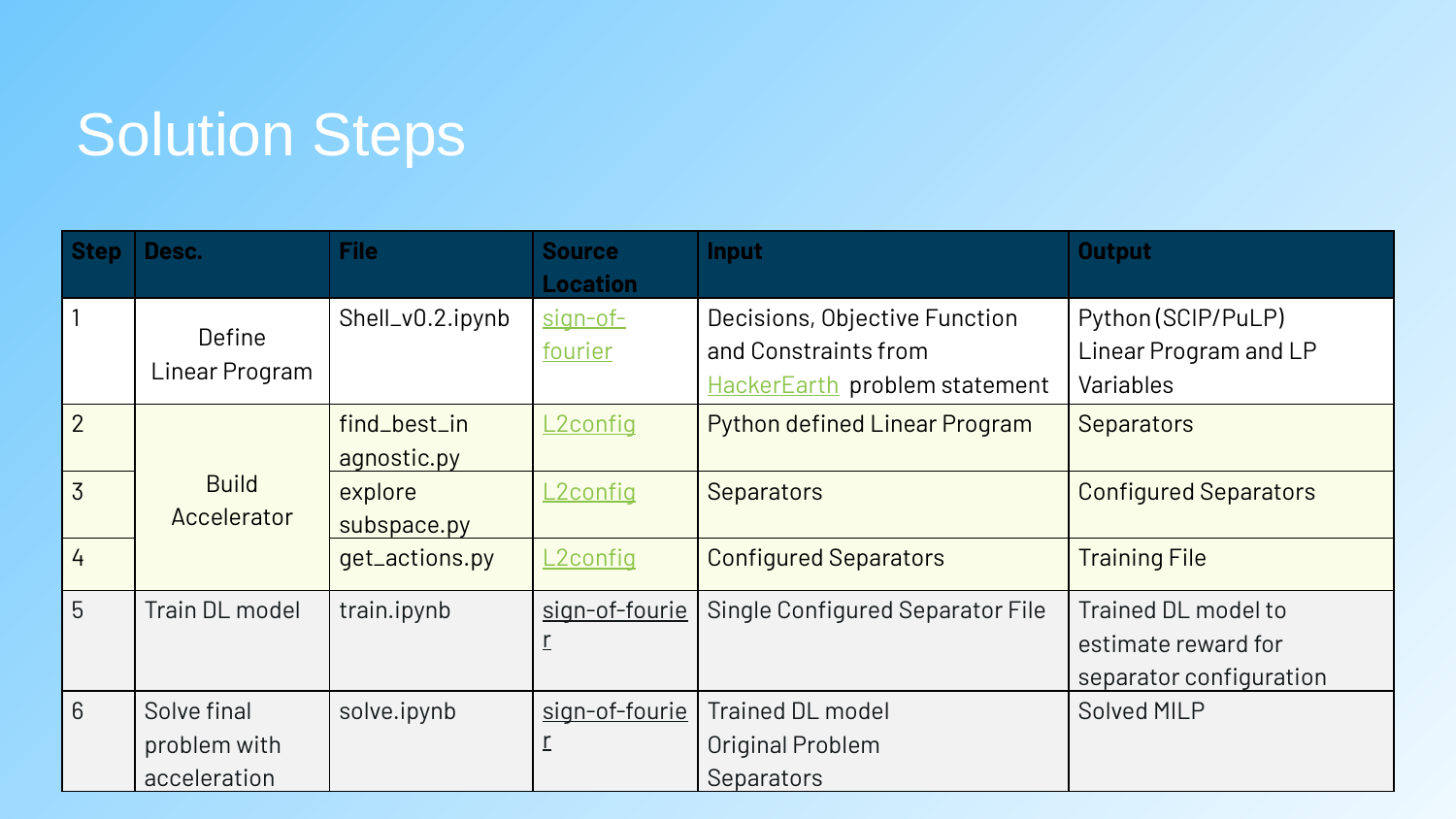

# Solution Steps
| Step | Desc. | File | Source Location | Input | Output |
| --- | --- | --- | --- | --- | --- |
| 1 | Define Linear Program | Shell\_v0.2.ipynb | sign-of-fourier | Decisions, Objective Function and Constraints from HackerEarth problem statement | Python (SCIP/PuLP) Linear Program and LP Variables |
| 2 | Build Accelerator | find\_best\_in agnostic.py | L2config | Python defined Linear Program | Separators |
| 3 |  | explore subspace.py | L2config | Separators | Configured Separators |
| 4 |  | get\_actions.py | L2config | Configured Separators | Training File |
| 5 | Train DL model | train.ipynb | sign-of-fourier | Single Configured Separator File | Trained DL model to estimate reward for separator configuration |
| 6 | Solve final problem with acceleration | solve.ipynb | sign-of-fourier | Trained DL model Original Problem Separators | Solved MILP |